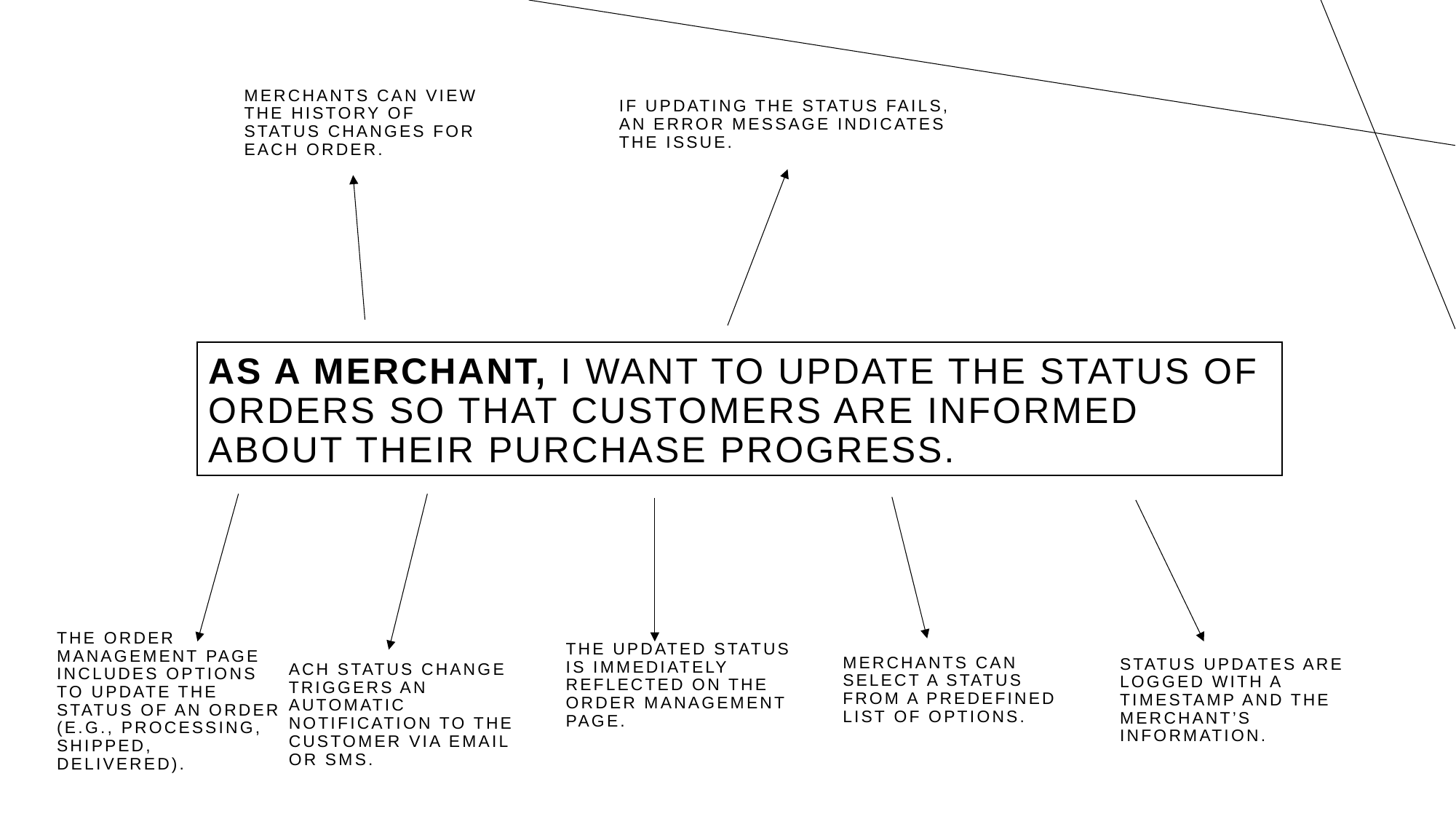

Merchants can view the history of status changes for each order.
If updating the status fails, an error message indicates the issue.
# As a merchant, I want to update the status of orders so that customers are informed about their purchase progress.
The updated status is immediately reflected on the order management page.
Merchants can select a status from a predefined list of options.
Status updates are logged with a timestamp and the merchant’s information.
ach status change triggers an automatic notification to the customer via email or SMS.
The order management page includes options to update the status of an order (e.g., Processing, Shipped, Delivered).